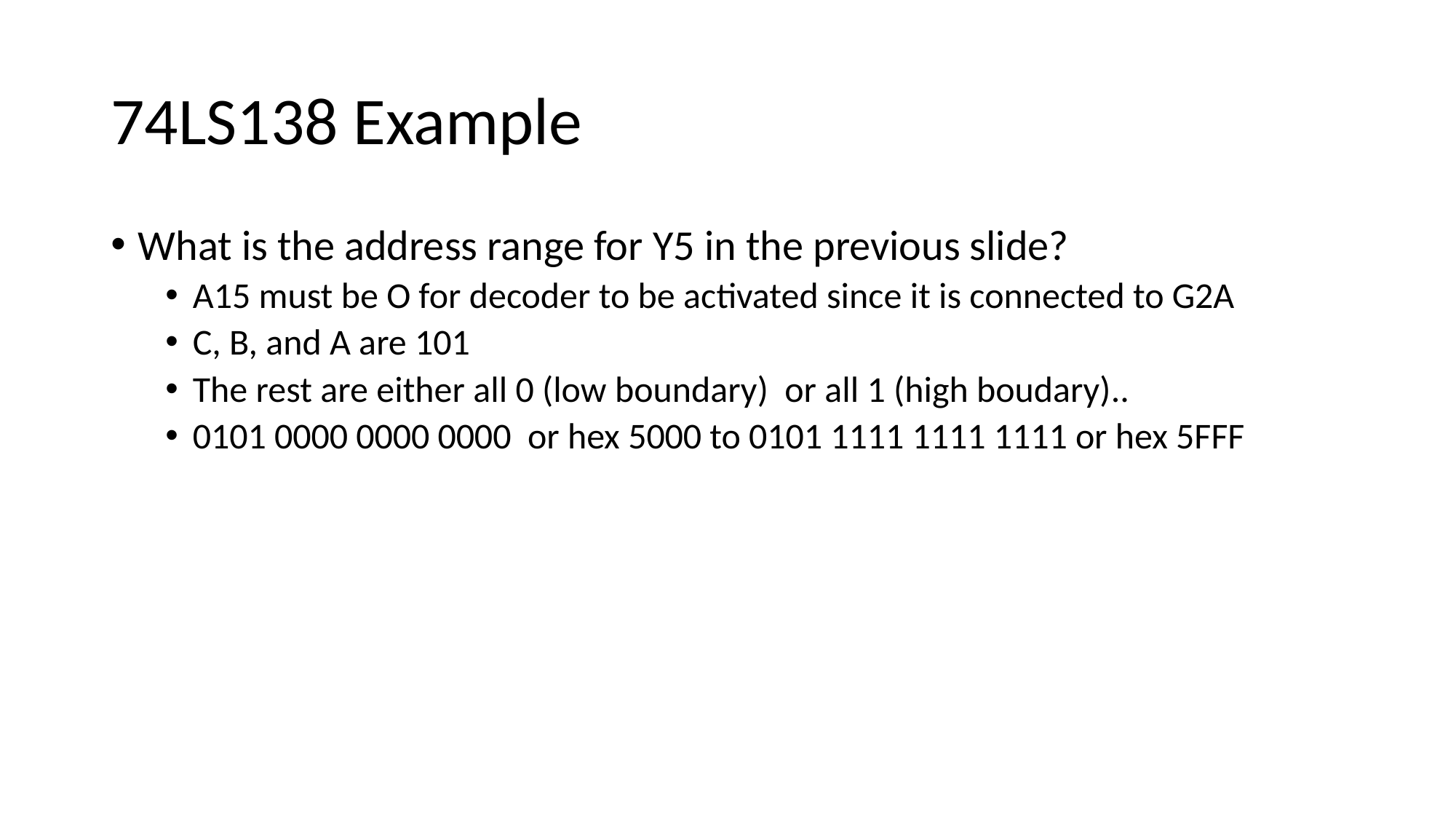

# 74LS138 Example
What is the address range for Y5 in the previous slide?
A15 must be O for decoder to be activated since it is connected to G2A
C, B, and A are 101
The rest are either all 0 (low boundary)  or all 1 (high boudary)..
0101 0000 0000 0000  or hex 5000 to 0101 1111 1111 1111 or hex 5FFF